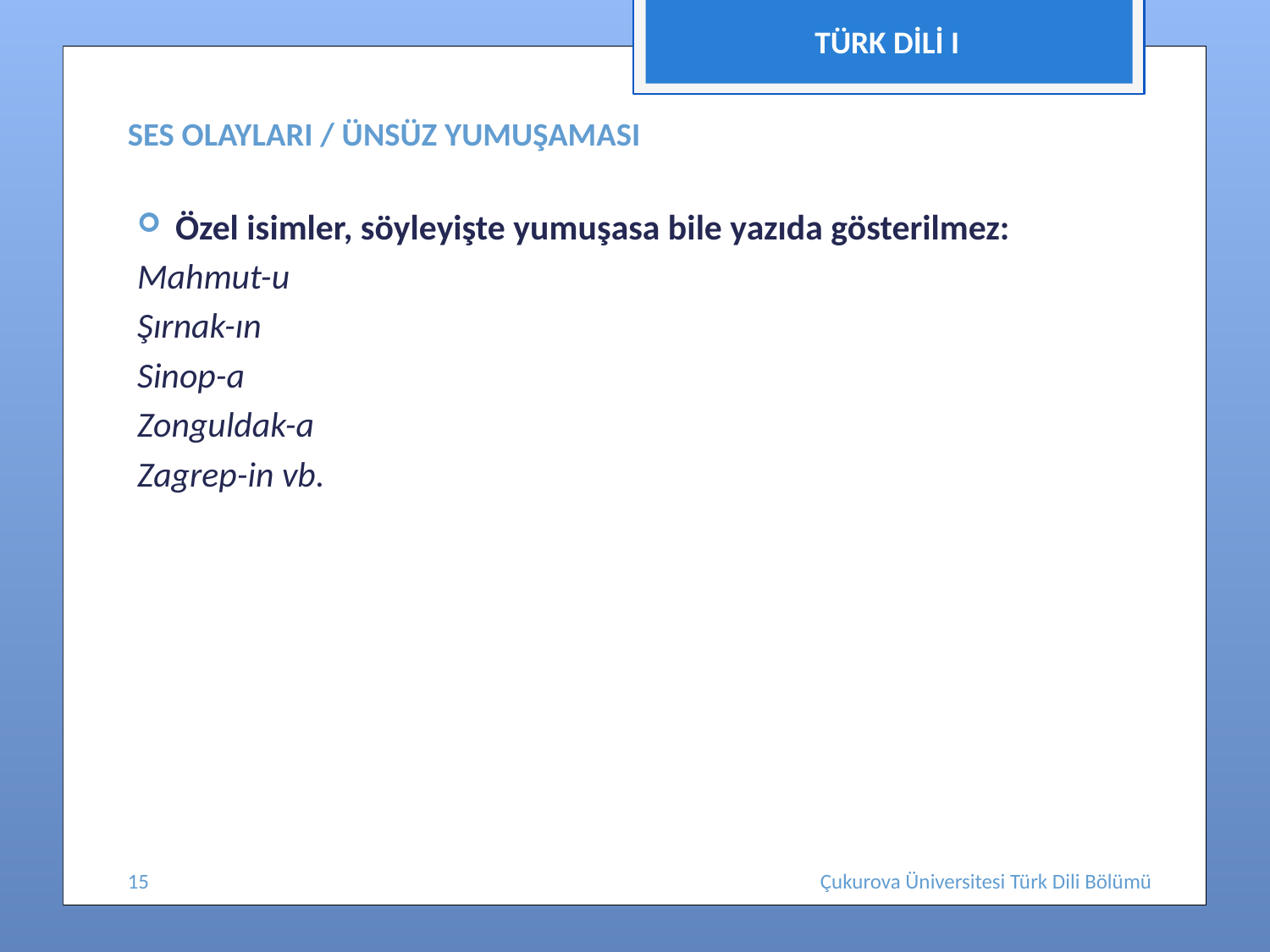

TÜRK DİLİ I
# SES OLAYLARI / ÜNSÜZ YUMUŞAMASI

Özel isimler, söyleyişte yumuşasa bile yazıda gösterilmez:
Mahmut-u
Şırnak-ın
Sinop-a
Zonguldak-a
Zagrep-in vb.

15
Çukurova Üniversitesi Türk Dili Bölümü